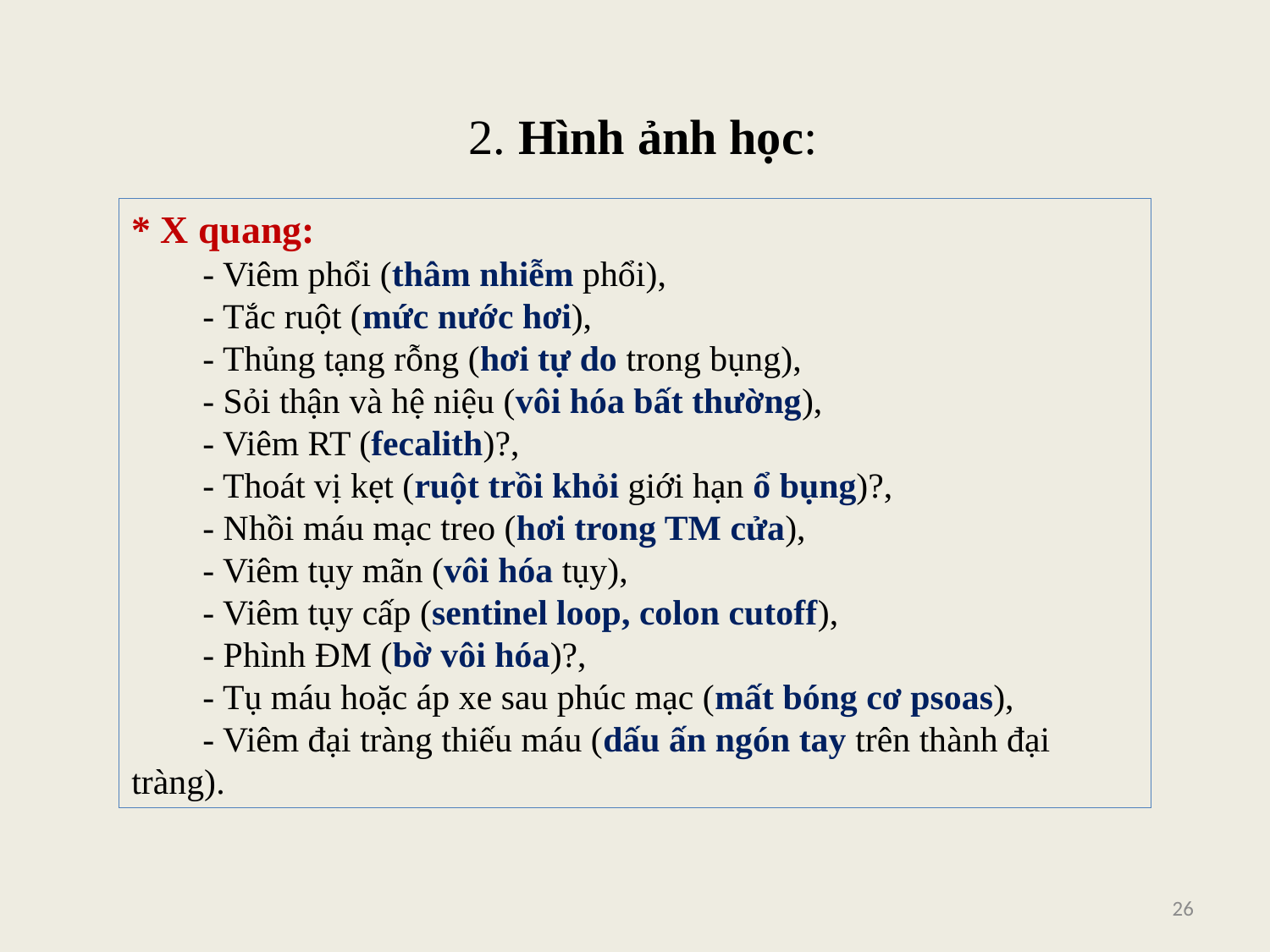

2. Hình ảnh học:

* X quang:
        - Viêm phổi (thâm nhiễm phổi),
        - Tắc ruột (mức nước hơi),
        - Thủng tạng rỗng (hơi tự do trong bụng),
        - Sỏi thận và hệ niệu (vôi hóa bất thường),
        - Viêm RT (fecalith)?,
        - Thoát vị kẹt (ruột trồi khỏi giới hạn ổ bụng)?,
        - Nhồi máu mạc treo (hơi trong TM cửa),
        - Viêm tụy mãn (vôi hóa tụy),
        - Viêm tụy cấp (sentinel loop, colon cutoff),
        - Phình ĐM (bờ vôi hóa)?,
        - Tụ máu hoặc áp xe sau phúc mạc (mất bóng cơ psoas),
        - Viêm đại tràng thiếu máu (dấu ấn ngón tay trên thành đại tràng).
26